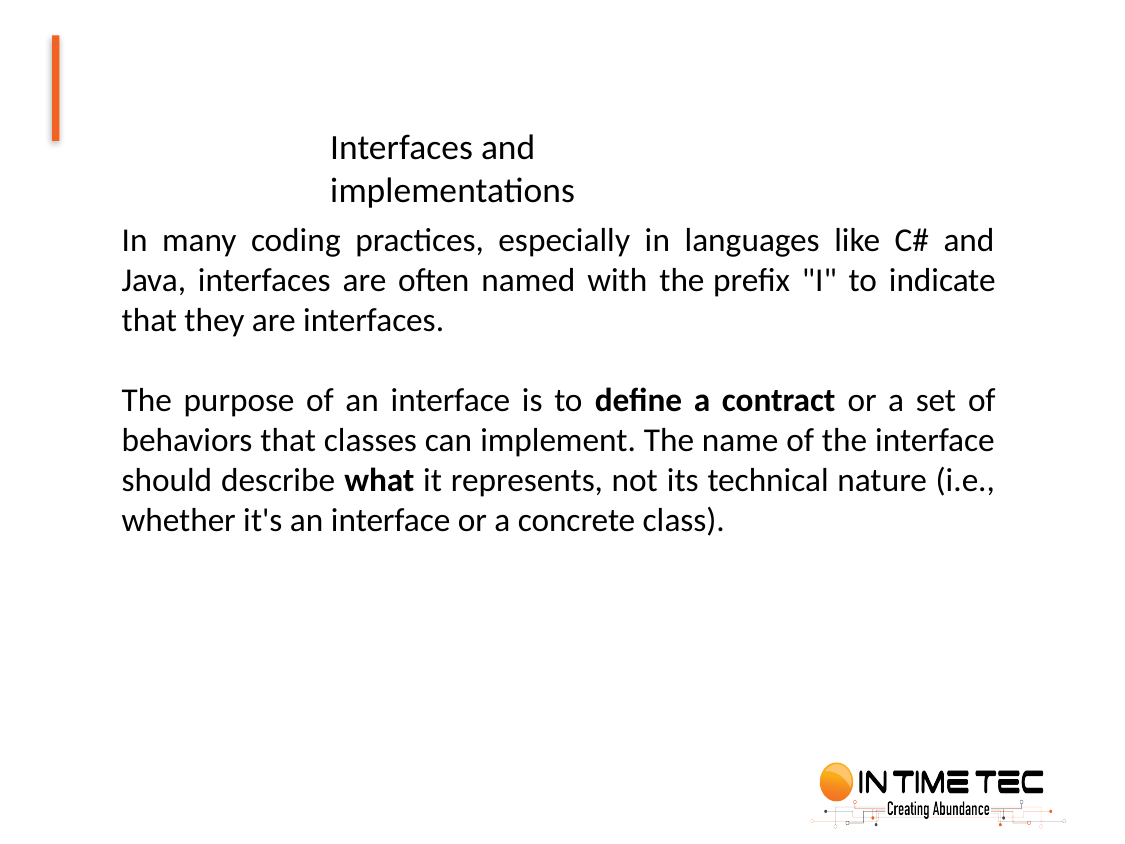

Interfaces and implementations
In many coding practices, especially in languages like C# and Java, interfaces are often named with the prefix "I" to indicate that they are interfaces.

The purpose of an interface is to define a contract or a set of behaviors that classes can implement. The name of the interface should describe what it represents, not its technical nature (i.e., whether it's an interface or a concrete class).